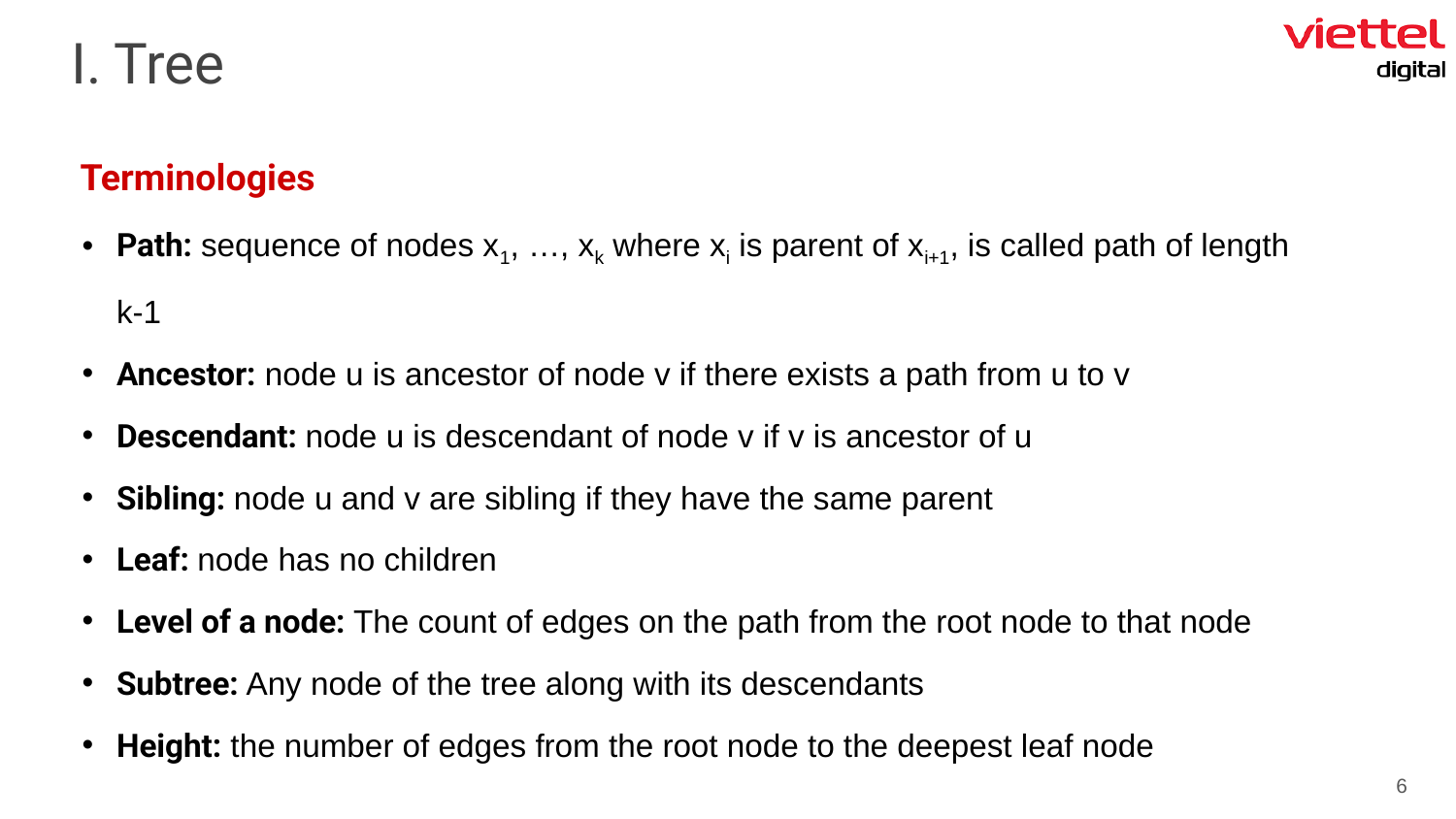

I. Tree
Terminologies
Path: sequence of nodes x1, …, xk where xi is parent of xi+1, is called path of length k-1
Ancestor: node u is ancestor of node v if there exists a path from u to v
Descendant: node u is descendant of node v if v is ancestor of u
Sibling: node u and v are sibling if they have the same parent
Leaf: node has no children
Level of a node: The count of edges on the path from the root node to that node
Subtree: Any node of the tree along with its descendants
Height: the number of edges from the root node to the deepest leaf node

6